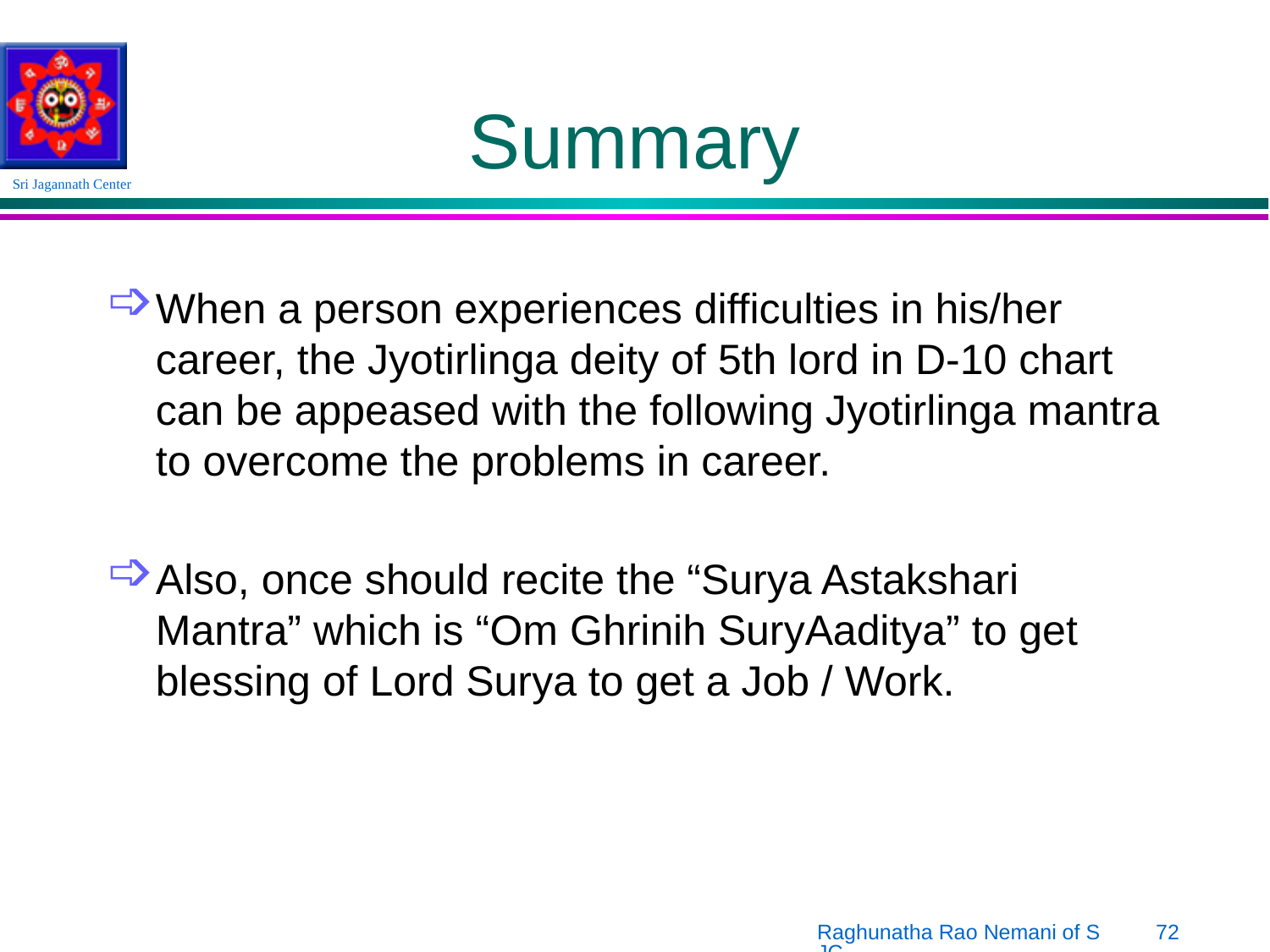

# Summary
When a person experiences difficulties in his/her career, the Jyotirlinga deity of 5th lord in D-10 chart can be appeased with the following Jyotirlinga mantra to overcome the problems in career.

Also, once should recite the “Surya Astakshari Mantra” which is “Om Ghrinih SuryAaditya” to get blessing of Lord Surya to get a Job / Work.
Raghunatha Rao Nemani of SJC
72